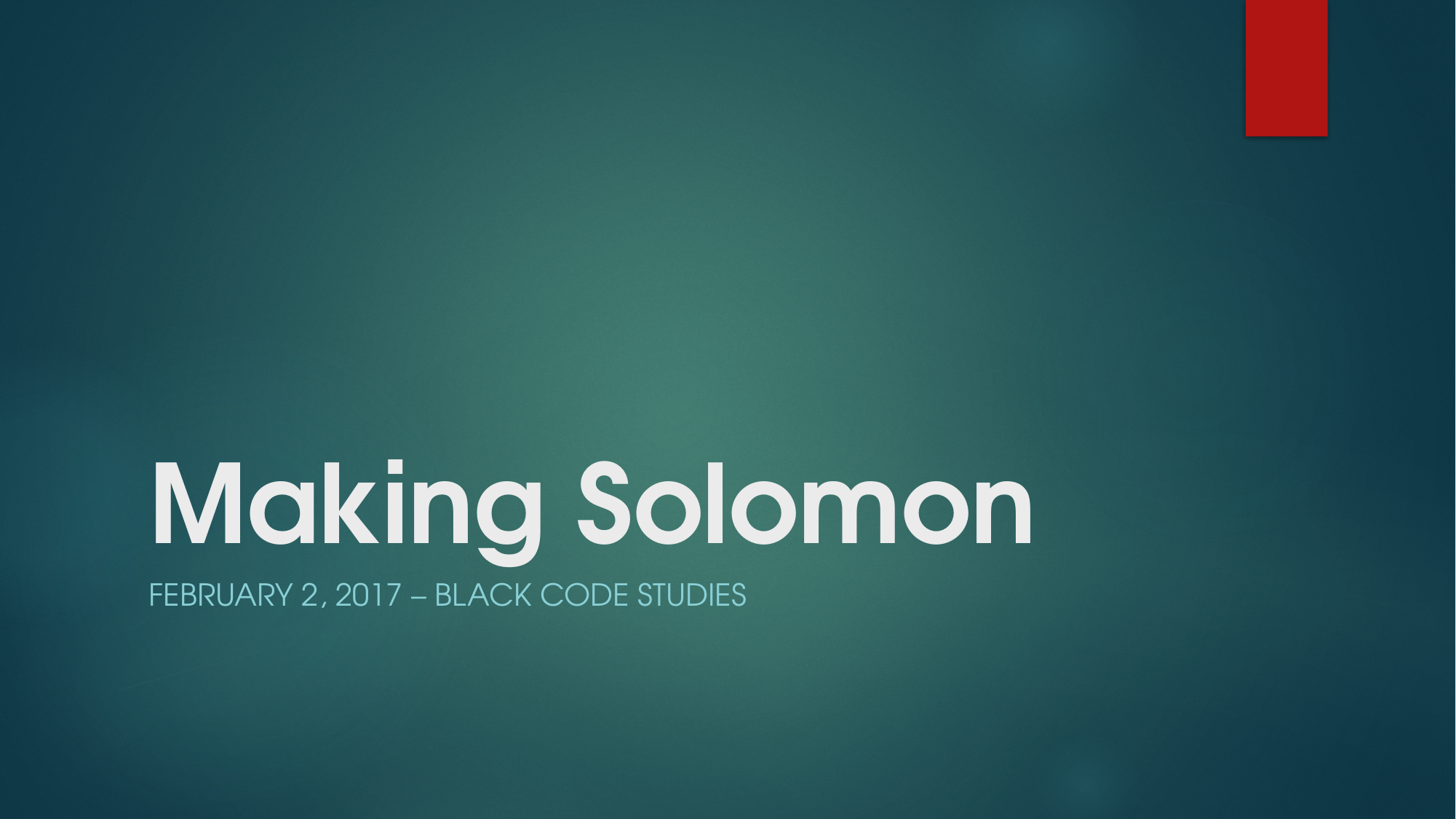

# Making Solomon
February 2, 2017 – Black Code studies